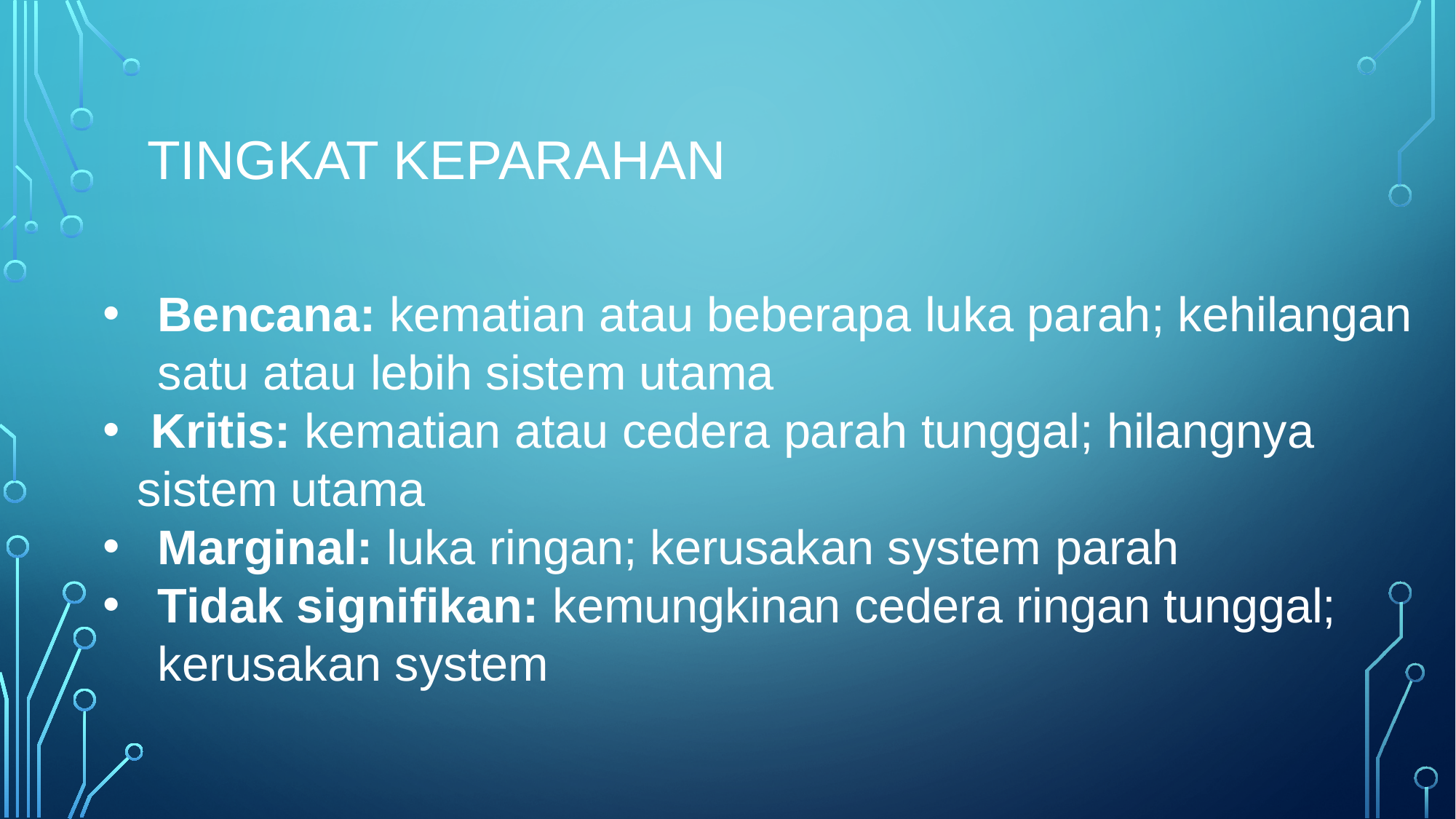

# Tingkat keparahan
Bencana: kematian atau beberapa luka parah; kehilangan satu atau lebih sistem utama
 Kritis: kematian atau cedera parah tunggal; hilangnya sistem utama
Marginal: luka ringan; kerusakan system parah
Tidak signifikan: kemungkinan cedera ringan tunggal; kerusakan system